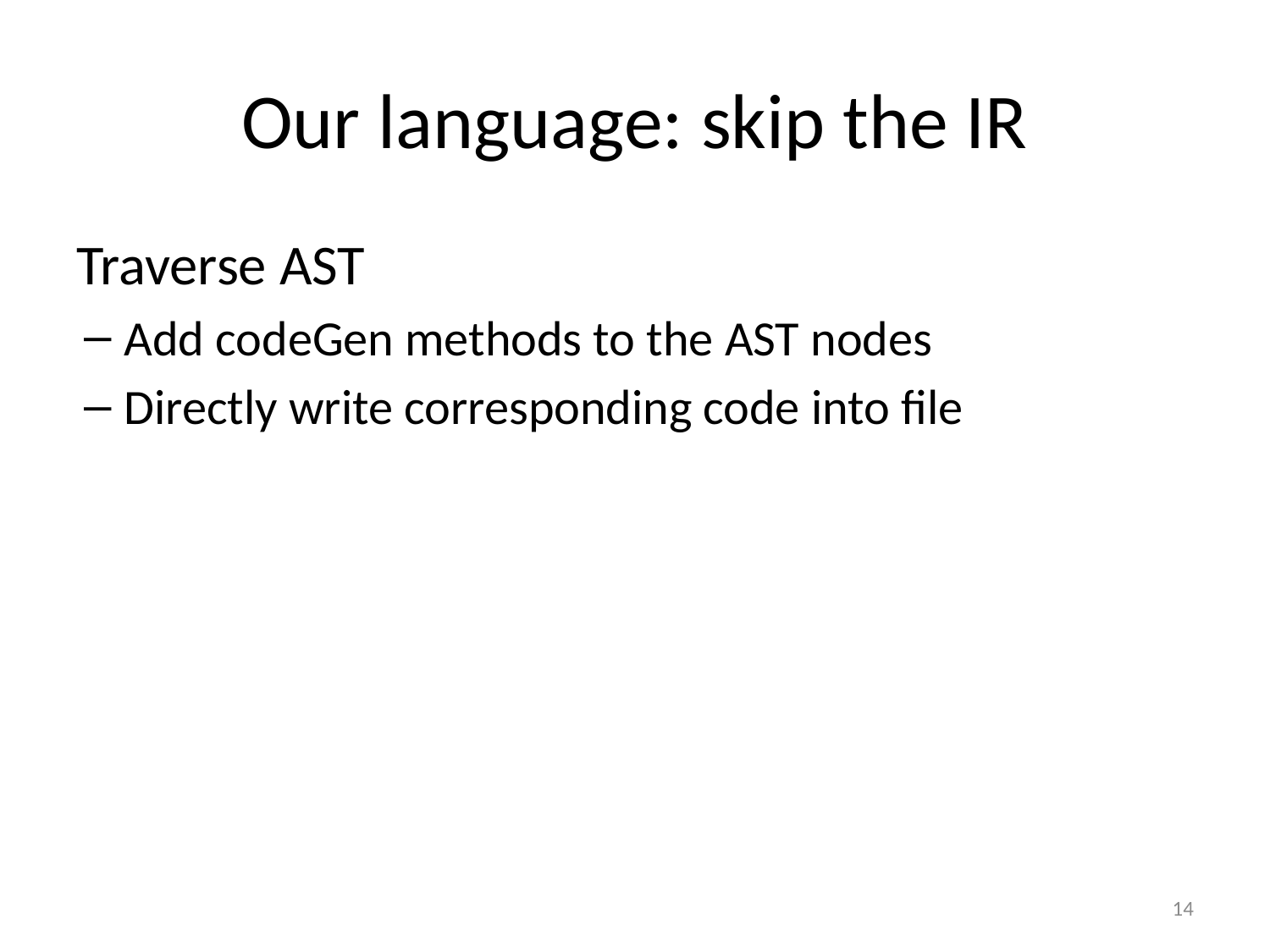

# Our language: skip the IR
Traverse AST
Add codeGen methods to the AST nodes
Directly write corresponding code into file
14